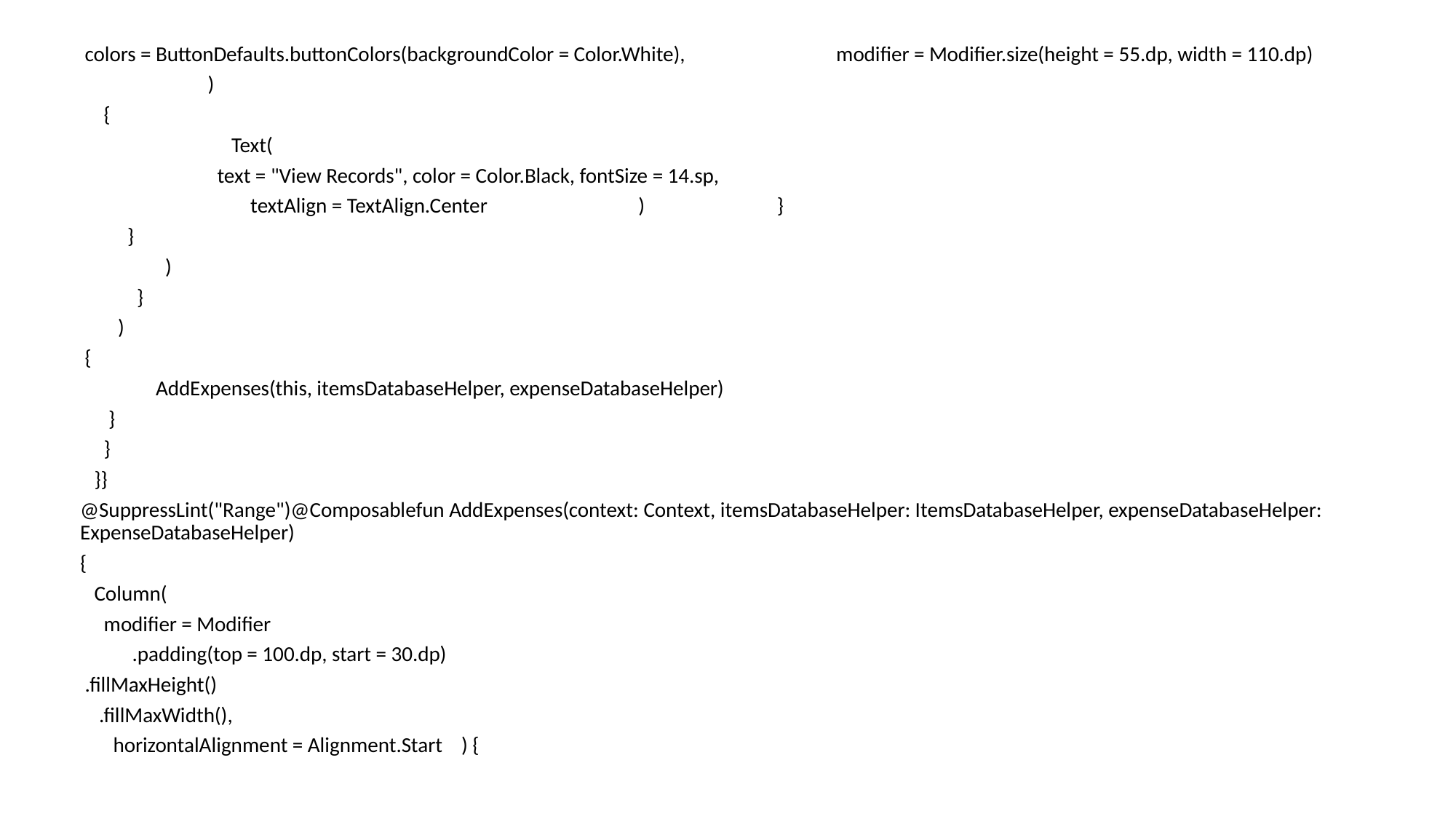

colors = ButtonDefaults.buttonColors(backgroundColor = Color.White),                                modifier = Modifier.size(height = 55.dp, width = 110.dp)
                           )
     {
                                Text(
                             text = "View Records", color = Color.Black, fontSize = 14.sp,
                                    textAlign = TextAlign.Center                                )                            }
          }
                  )
            }
        )
 {
                AddExpenses(this, itemsDatabaseHelper, expenseDatabaseHelper)
      }
     }
   }}
@SuppressLint("Range")@Composablefun AddExpenses(context: Context, itemsDatabaseHelper: ItemsDatabaseHelper, expenseDatabaseHelper: ExpenseDatabaseHelper)
{
   Column(
     modifier = Modifier
           .padding(top = 100.dp, start = 30.dp)
 .fillMaxHeight()
    .fillMaxWidth(),
       horizontalAlignment = Alignment.Start    ) {